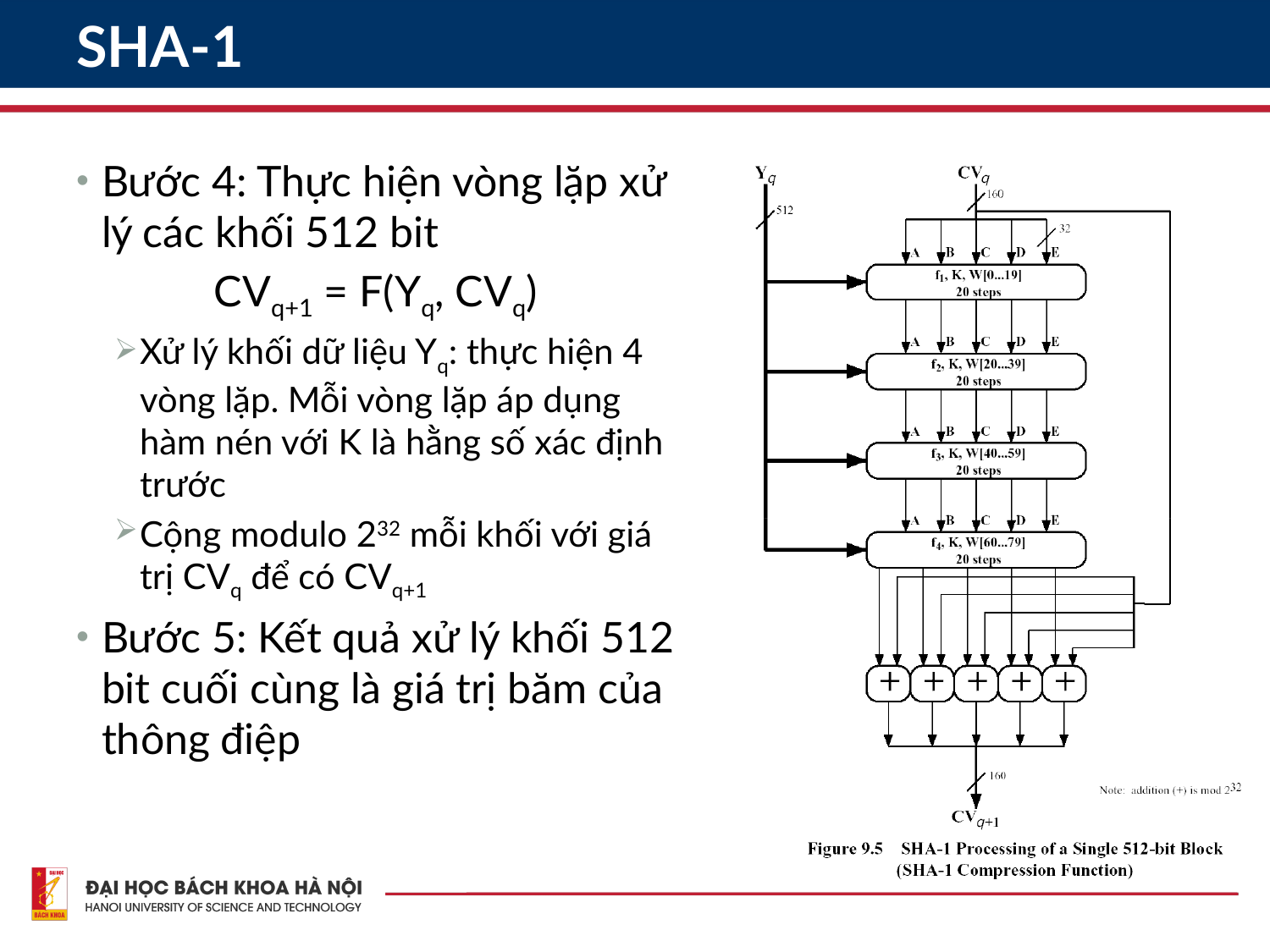

# SHA-1
Bước 4: Thực hiện vòng lặp xử lý các khối 512 bit
CVq+1 = F(Yq, CVq)
Xử lý khối dữ liệu Yq: thực hiện 4 vòng lặp. Mỗi vòng lặp áp dụng hàm nén với K là hằng số xác định trước
Cộng modulo 232 mỗi khối với giá trị CVq để có CVq+1
Bước 5: Kết quả xử lý khối 512 bit cuối cùng là giá trị băm của thông điệp